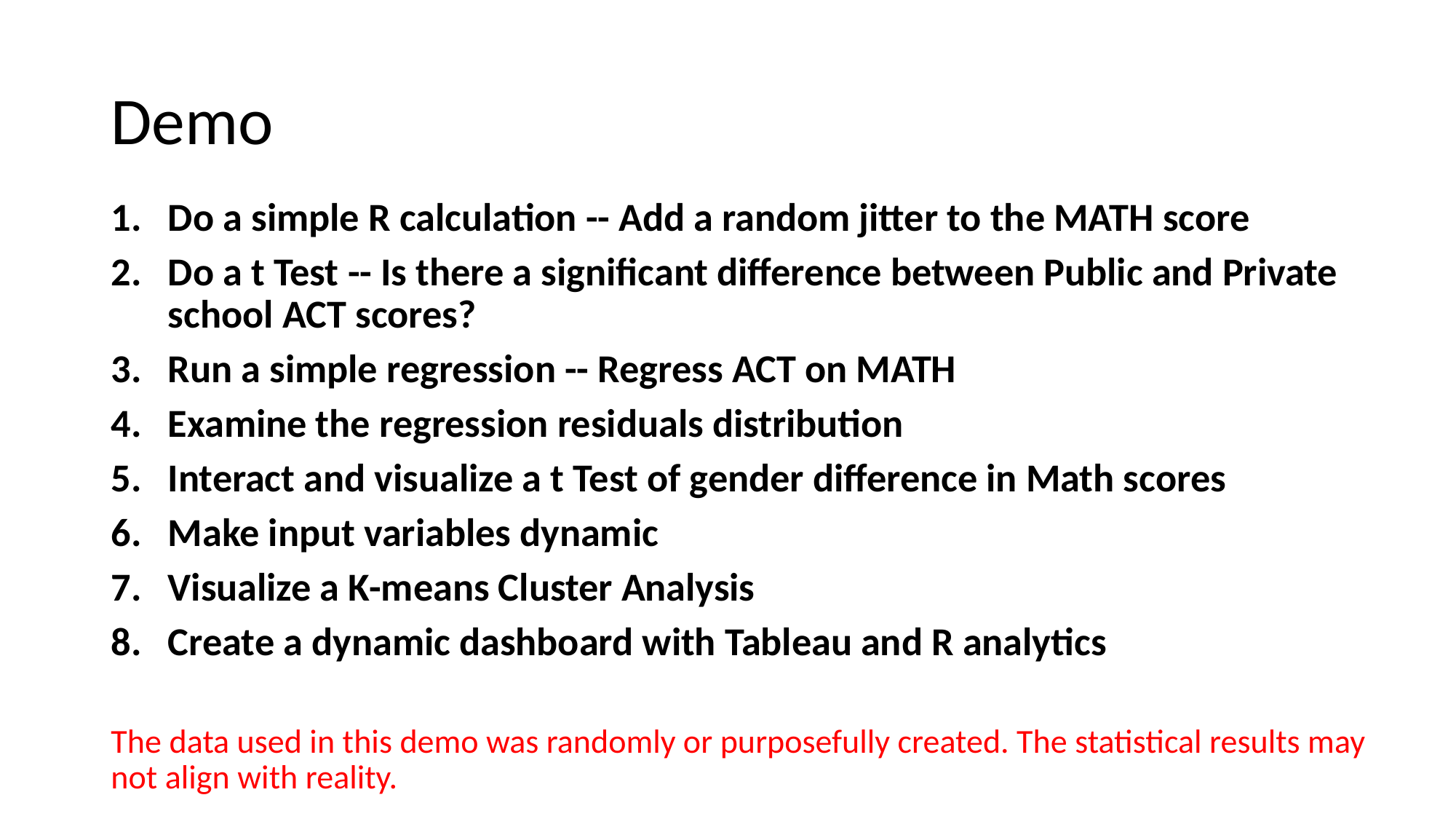

# Demo
Do a simple R calculation -- Add a random jitter to the MATH score
Do a t Test -- Is there a significant difference between Public and Private school ACT scores?
Run a simple regression -- Regress ACT on MATH
Examine the regression residuals distribution
Interact and visualize a t Test of gender difference in Math scores
Make input variables dynamic
Visualize a K-means Cluster Analysis
Create a dynamic dashboard with Tableau and R analytics

The data used in this demo was randomly or purposefully created. The statistical results may not align with reality.